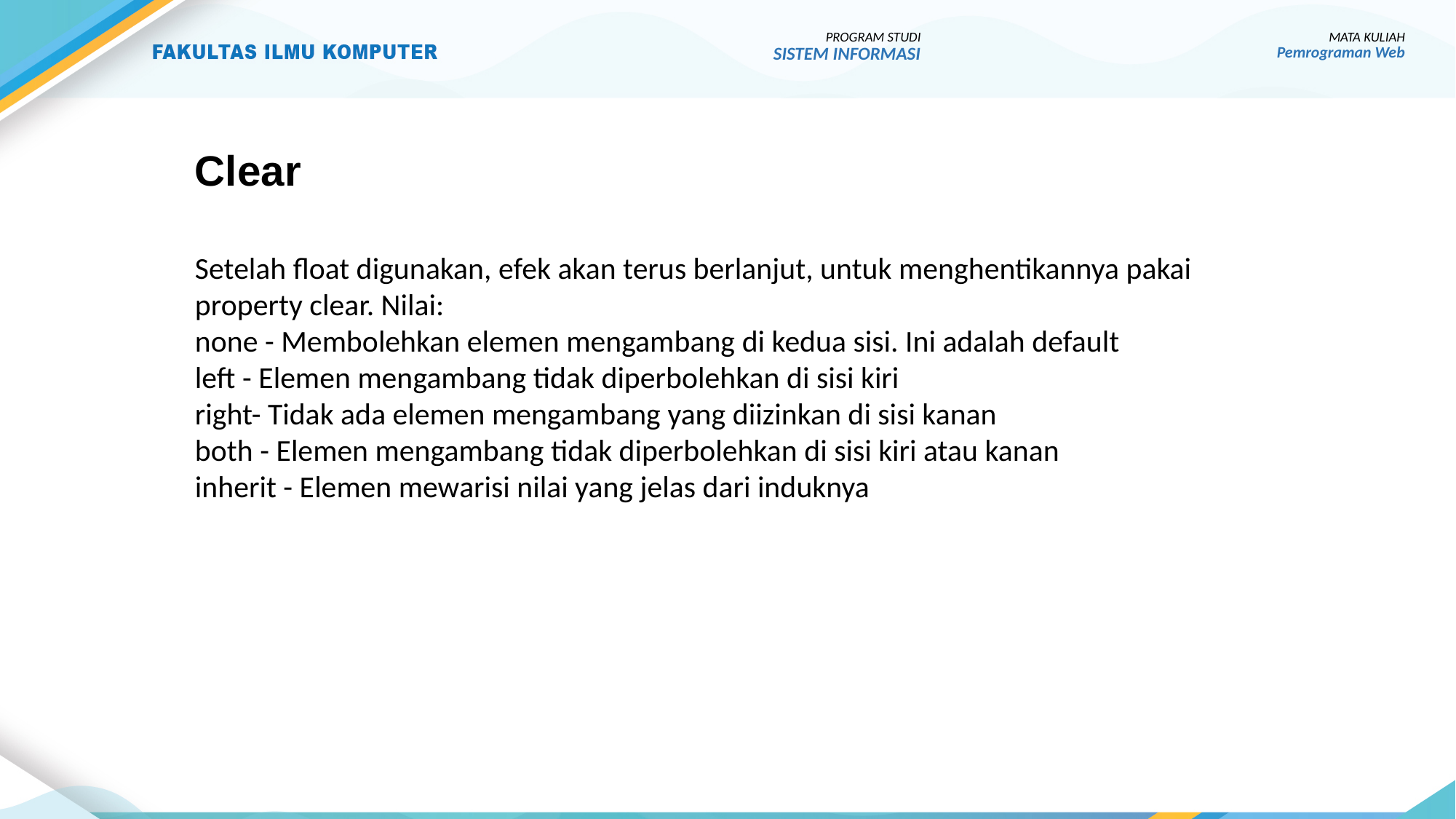

PROGRAM STUDI
SISTEM INFORMASI
MATA KULIAH
Pemrograman Web
# Clear
Setelah float digunakan, efek akan terus berlanjut, untuk menghentikannya pakai property clear. Nilai:
none - Membolehkan elemen mengambang di kedua sisi. Ini adalah default
left - Elemen mengambang tidak diperbolehkan di sisi kiri
right- Tidak ada elemen mengambang yang diizinkan di sisi kanan
both - Elemen mengambang tidak diperbolehkan di sisi kiri atau kanan
inherit - Elemen mewarisi nilai yang jelas dari induknya